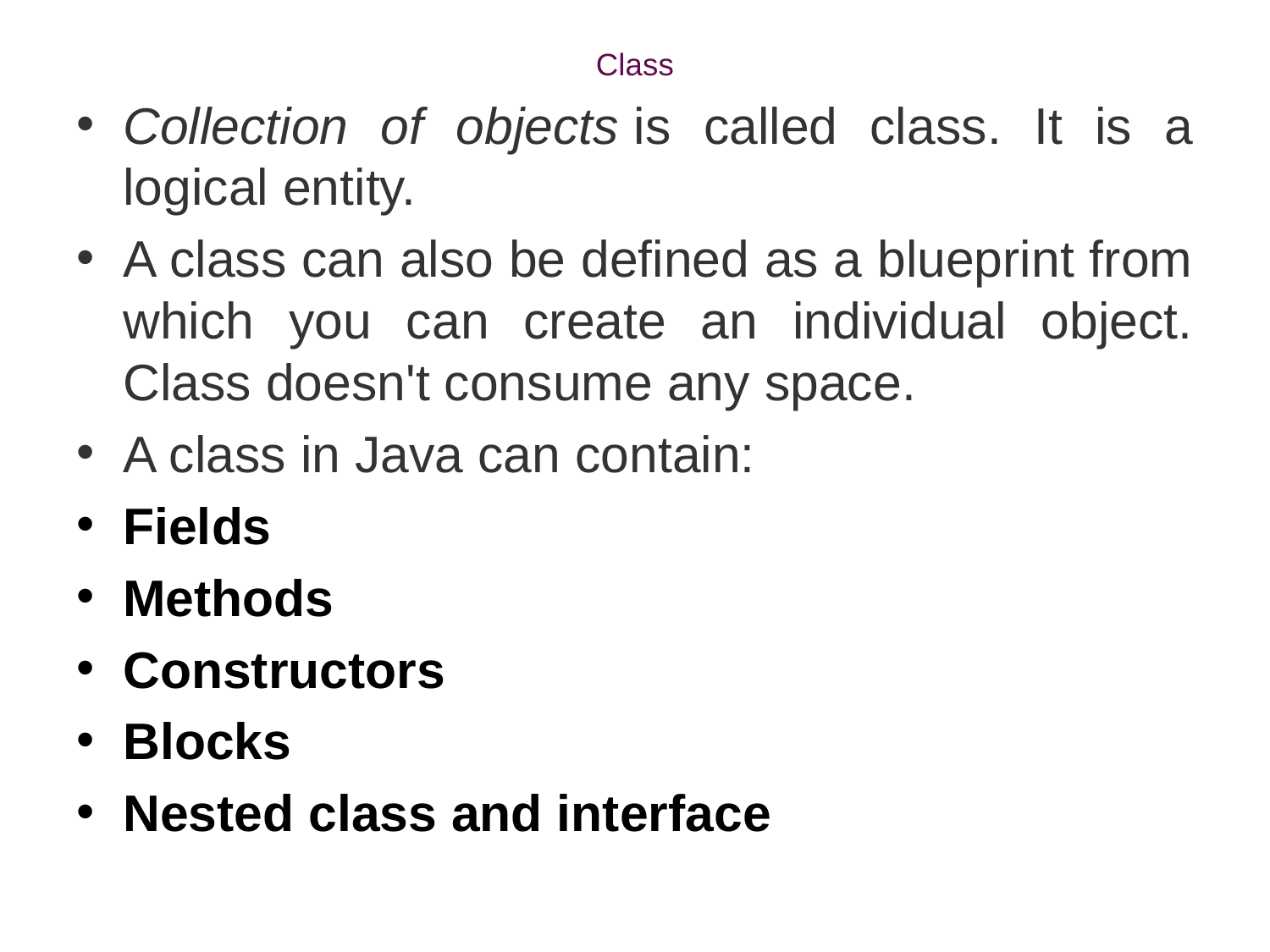

# Class
Collection of objects is called class. It is a logical entity.
A class can also be defined as a blueprint from which you can create an individual object. Class doesn't consume any space.
A class in Java can contain:
Fields
Methods
Constructors
Blocks
Nested class and interface